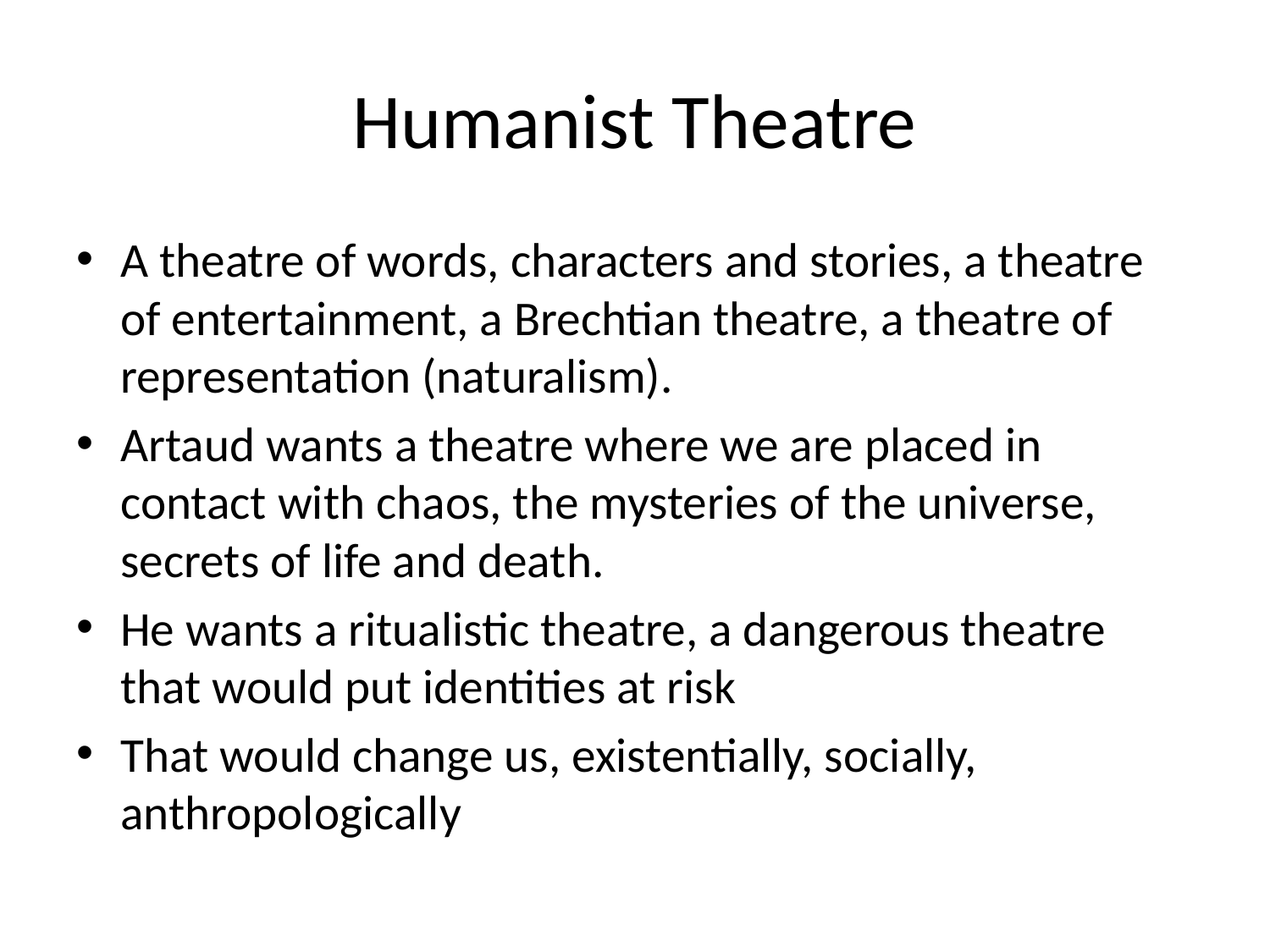

# Humanist Theatre
A theatre of words, characters and stories, a theatre of entertainment, a Brechtian theatre, a theatre of representation (naturalism).
Artaud wants a theatre where we are placed in contact with chaos, the mysteries of the universe, secrets of life and death.
He wants a ritualistic theatre, a dangerous theatre that would put identities at risk
That would change us, existentially, socially, anthropologically